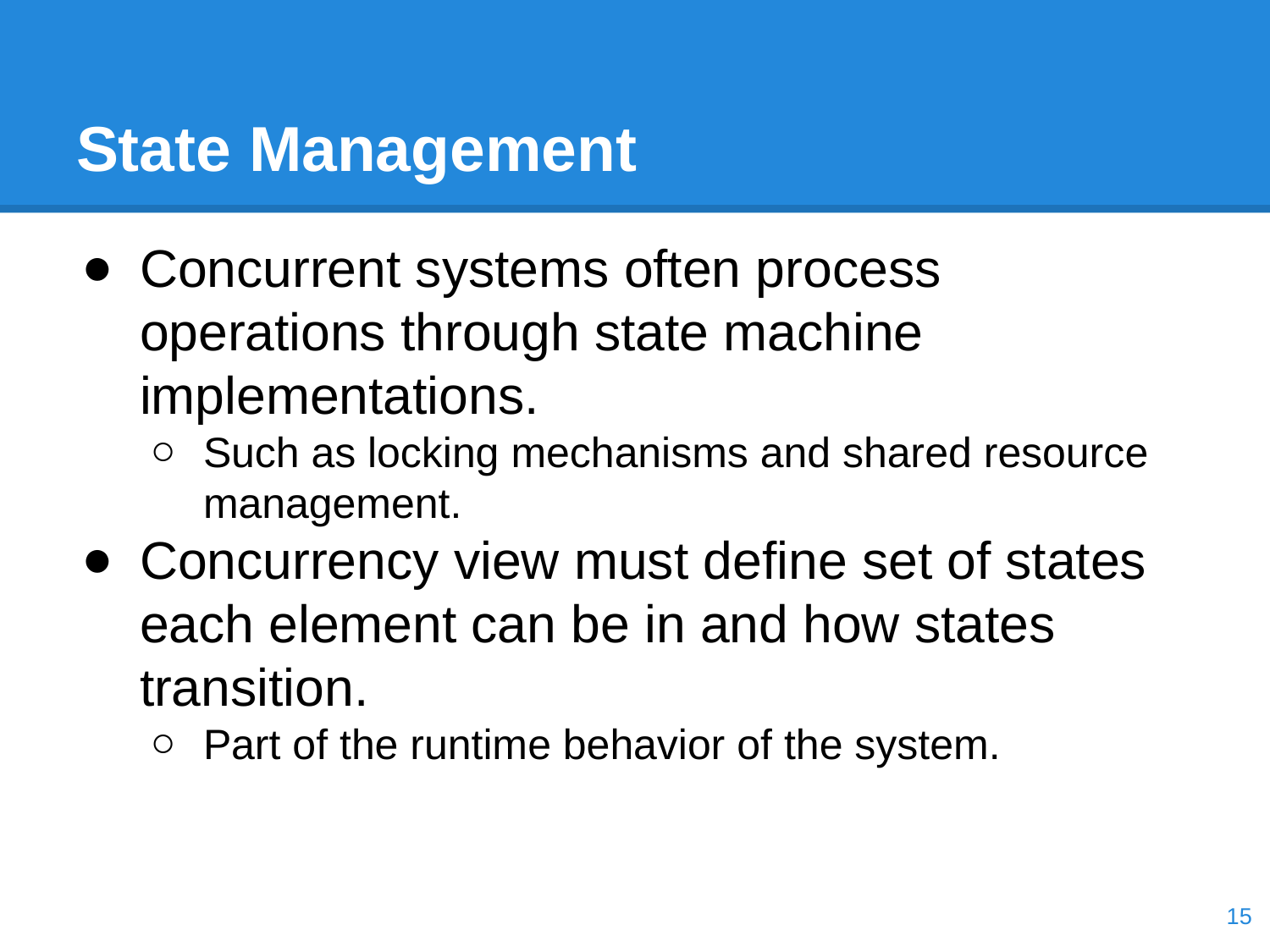

# State Management
Concurrent systems often process operations through state machine implementations.
Such as locking mechanisms and shared resource management.
Concurrency view must define set of states each element can be in and how states transition.
Part of the runtime behavior of the system.
15